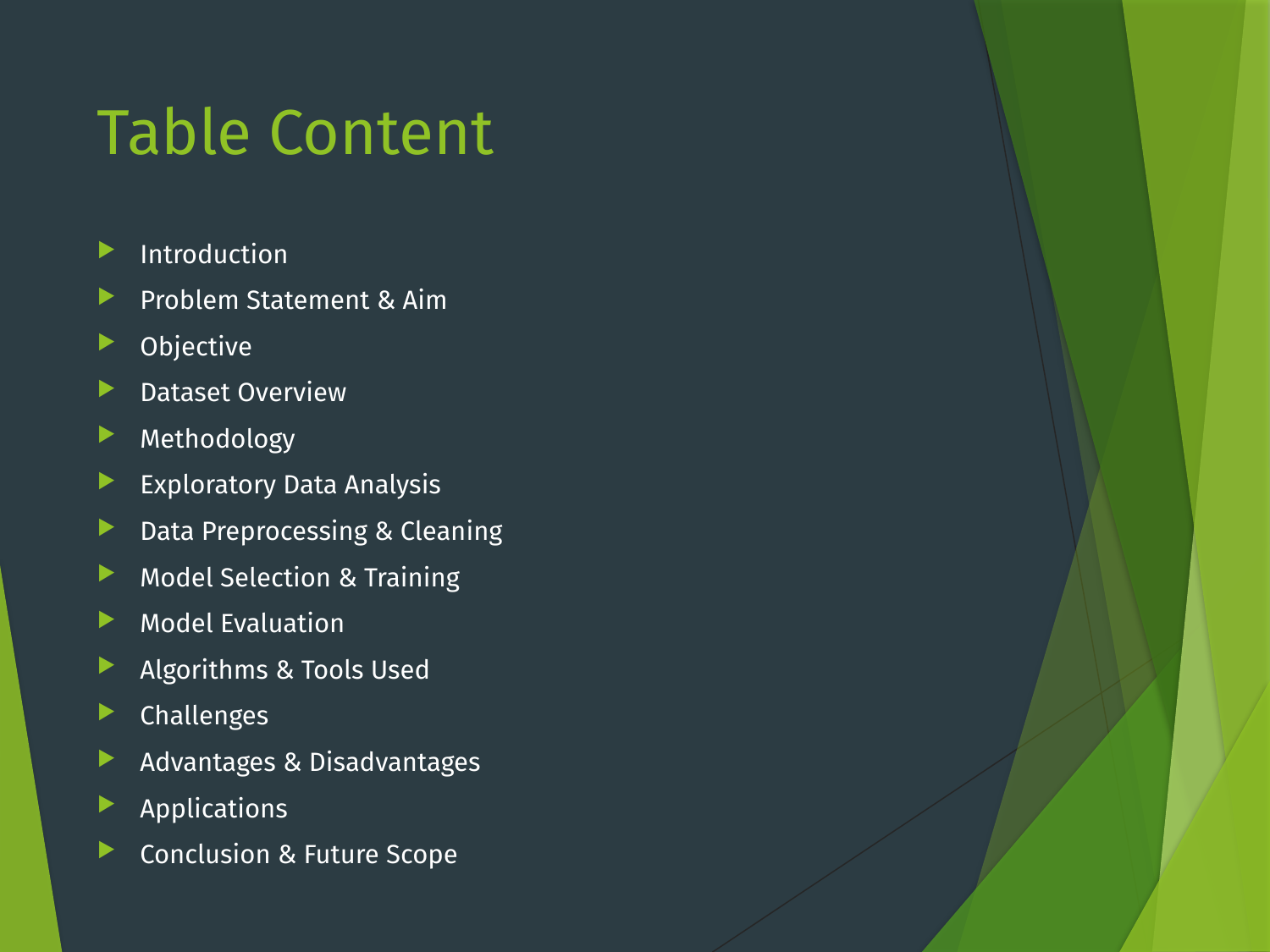

# Table Content
Introduction
Problem Statement & Aim
Objective
Dataset Overview
Methodology
Exploratory Data Analysis
Data Preprocessing & Cleaning
Model Selection & Training
Model Evaluation
Algorithms & Tools Used
Challenges
Advantages & Disadvantages
Applications
Conclusion & Future Scope